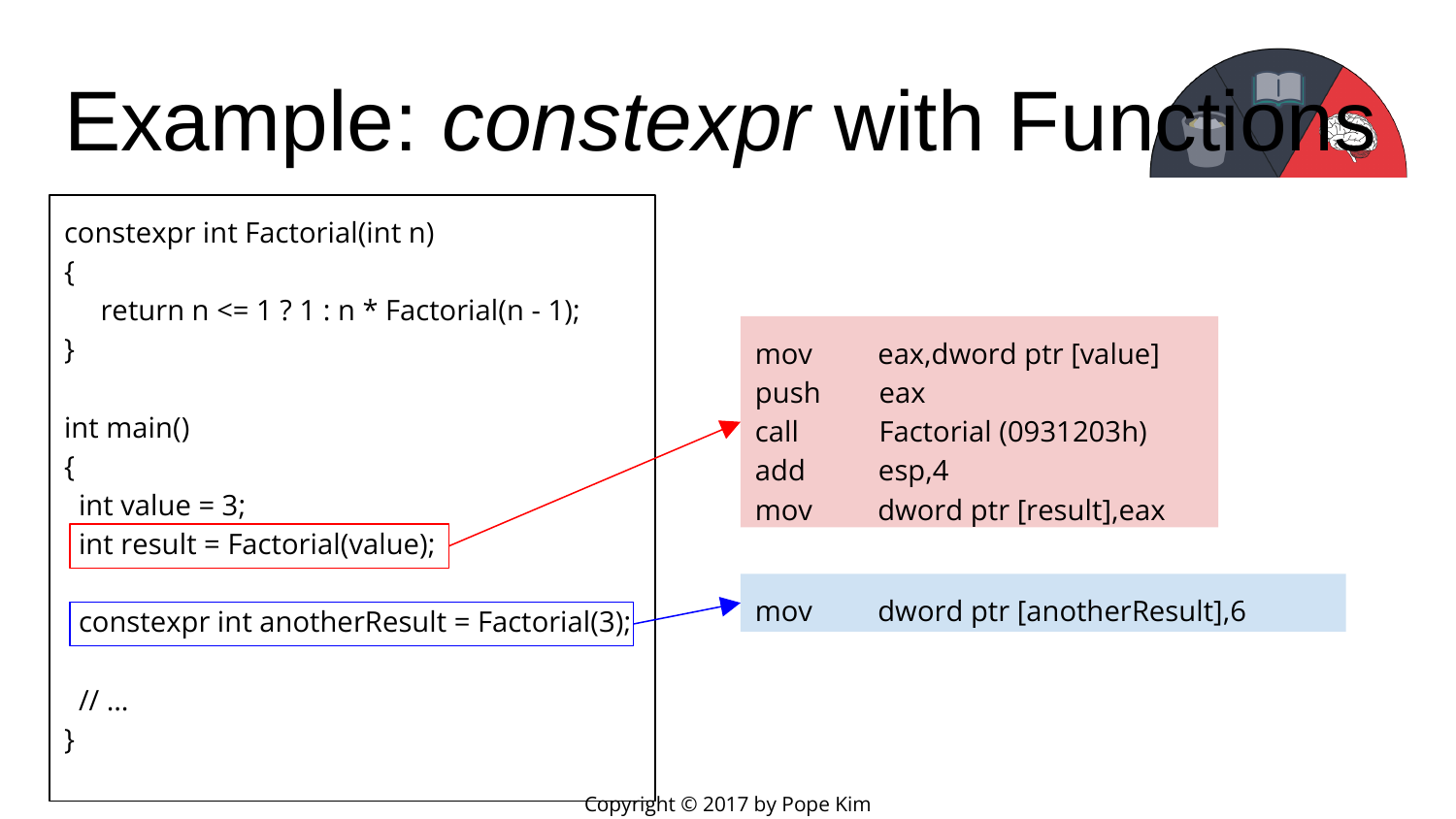

# Example: constexpr with Functions
constexpr int Factorial(int n)
{
return n <= 1 ? 1 : n * Factorial(n - 1);
}

int main()
{
  int value = 3;
  int result = Factorial(value);

  constexpr int anotherResult = Factorial(3);

  // …
}
mov         eax,dword ptr [value]
push        eax
call           Factorial (0931203h)
add          esp,4
mov         dword ptr [result],eax

mov         dword ptr [anotherResult],6